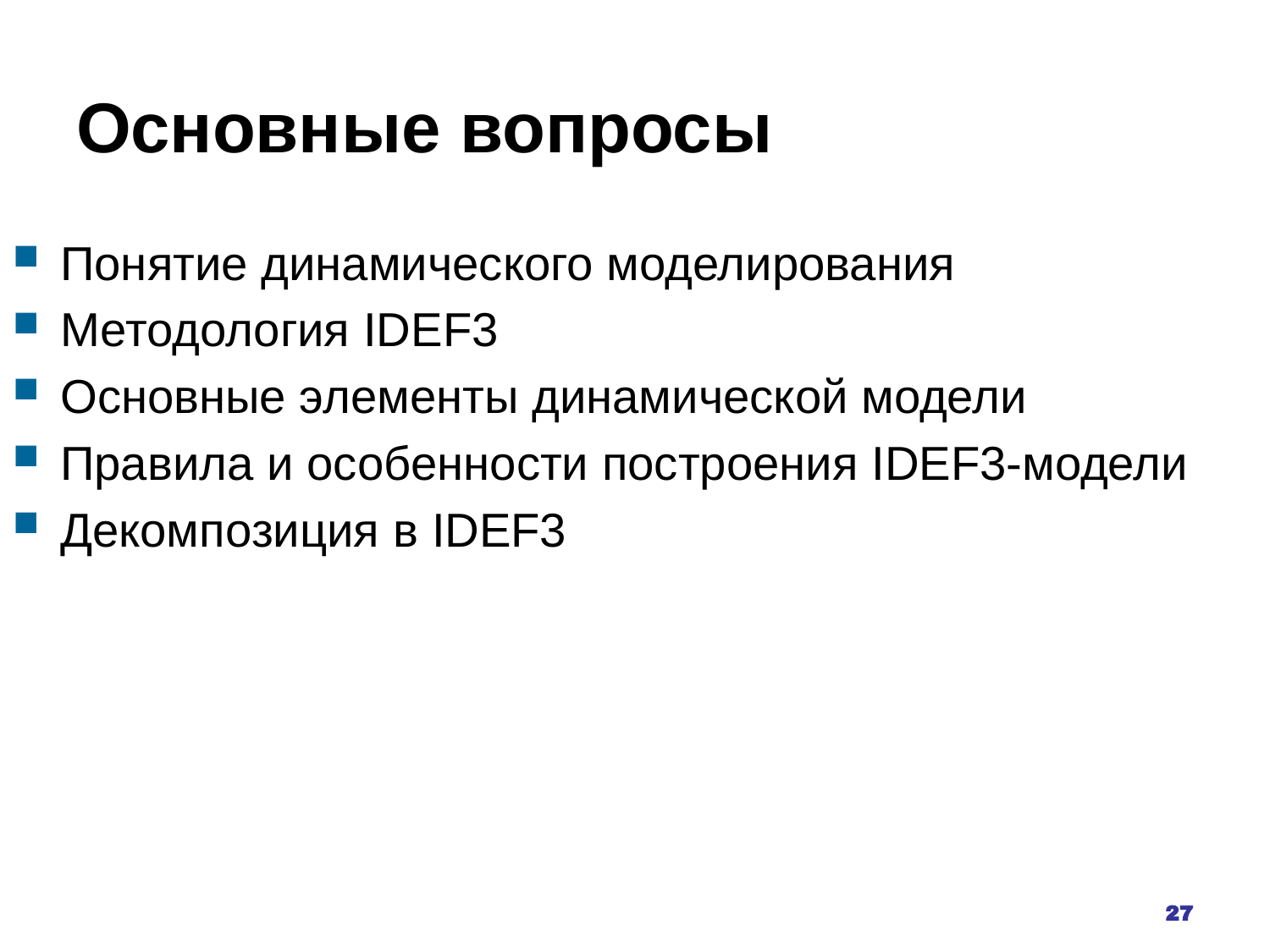

# Основные вопросы
Понятие динамического моделирования
Методология IDEF3
Основные элементы динамической модели
Правила и особенности построения IDEF3-модели
Декомпозиция в IDEF3
27